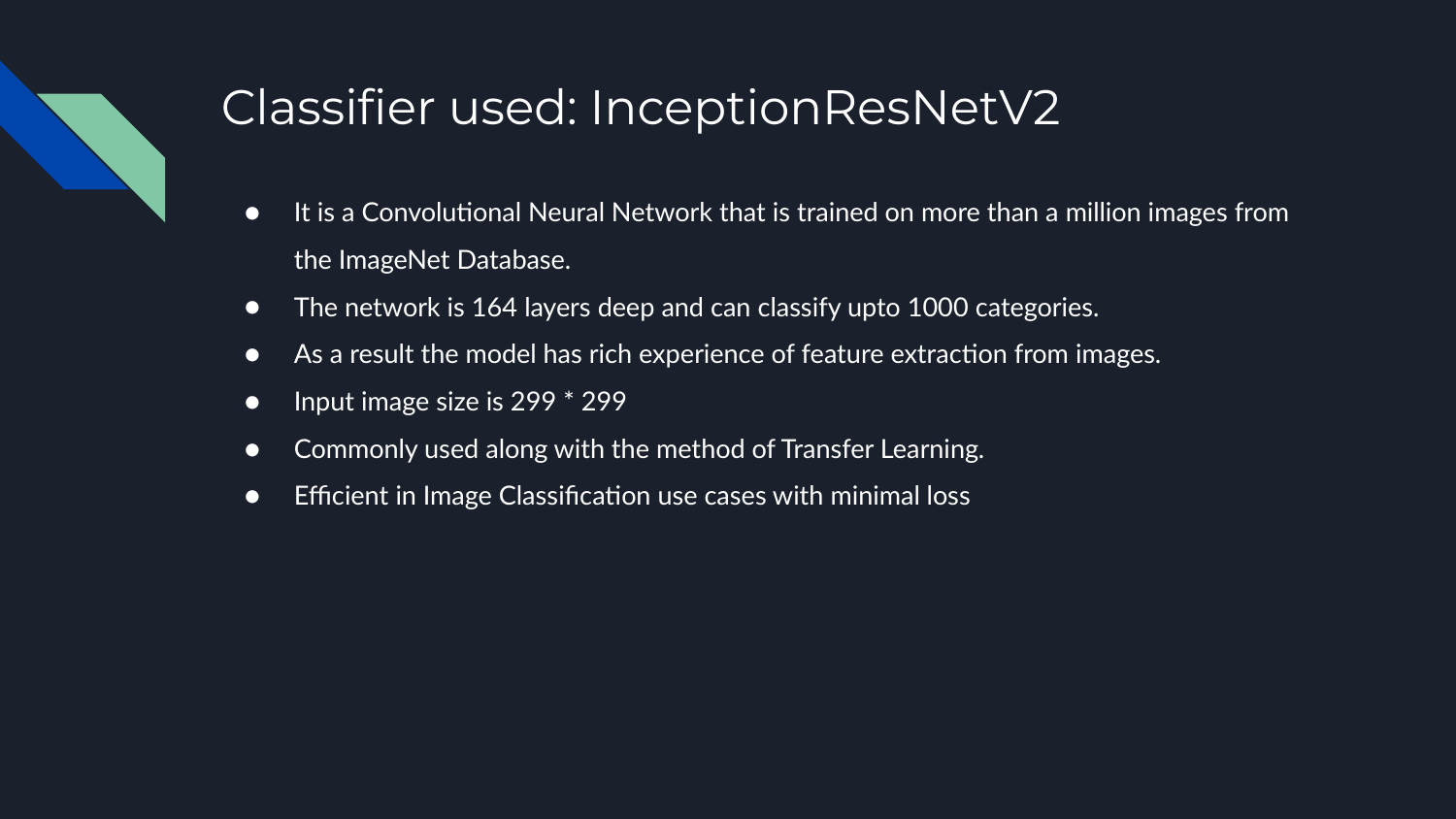

# Classifier used: InceptionResNetV2
It is a Convolutional Neural Network that is trained on more than a million images from the ImageNet Database.
The network is 164 layers deep and can classify upto 1000 categories.
As a result the model has rich experience of feature extraction from images.
Input image size is 299 * 299
Commonly used along with the method of Transfer Learning.
Efficient in Image Classification use cases with minimal loss